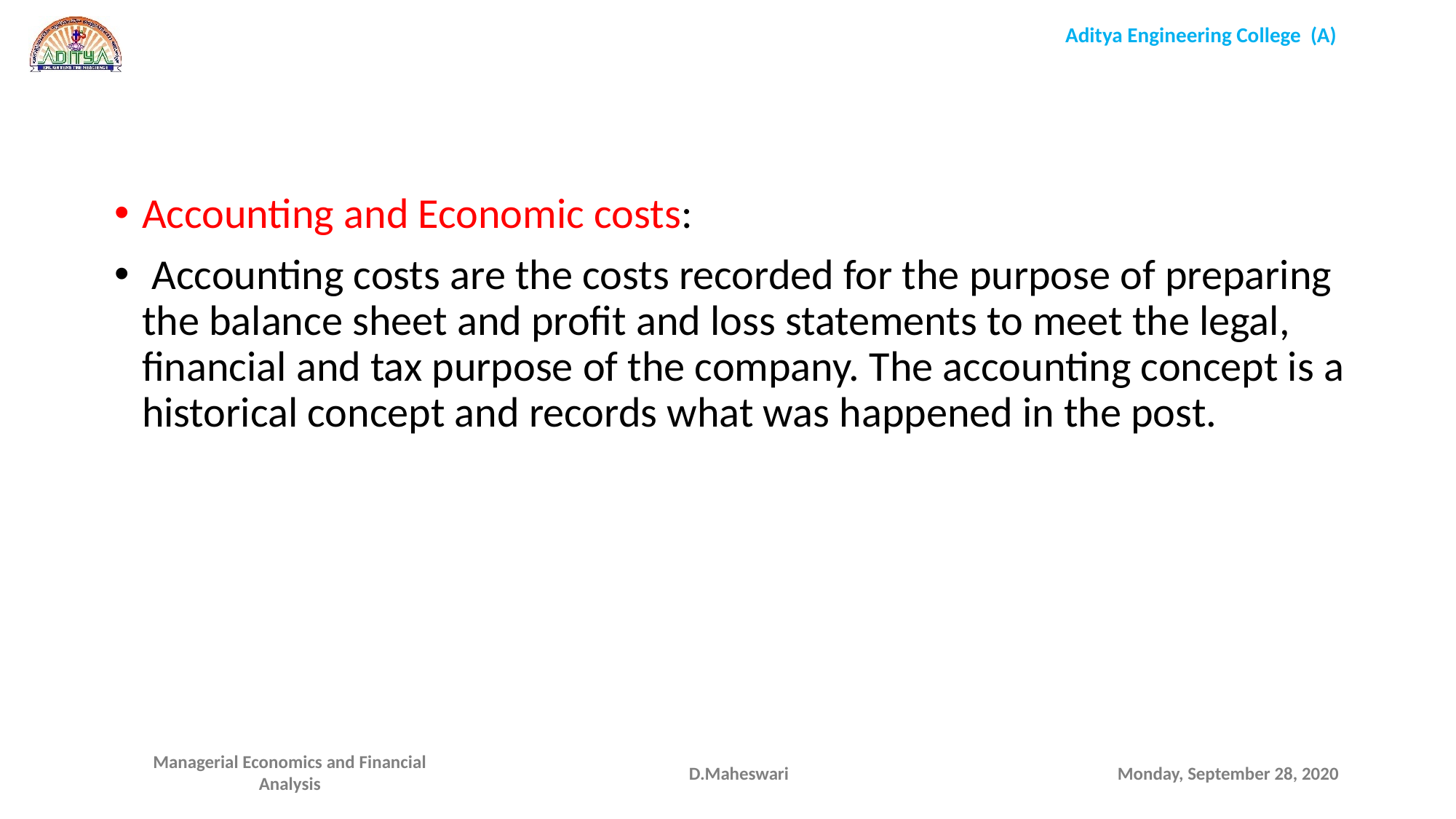

Accounting and Economic costs:
 Accounting costs are the costs recorded for the purpose of preparing the balance sheet and profit and loss statements to meet the legal, financial and tax purpose of the company. The accounting concept is a historical concept and records what was happened in the post.
D.Maheswari
Monday, September 28, 2020